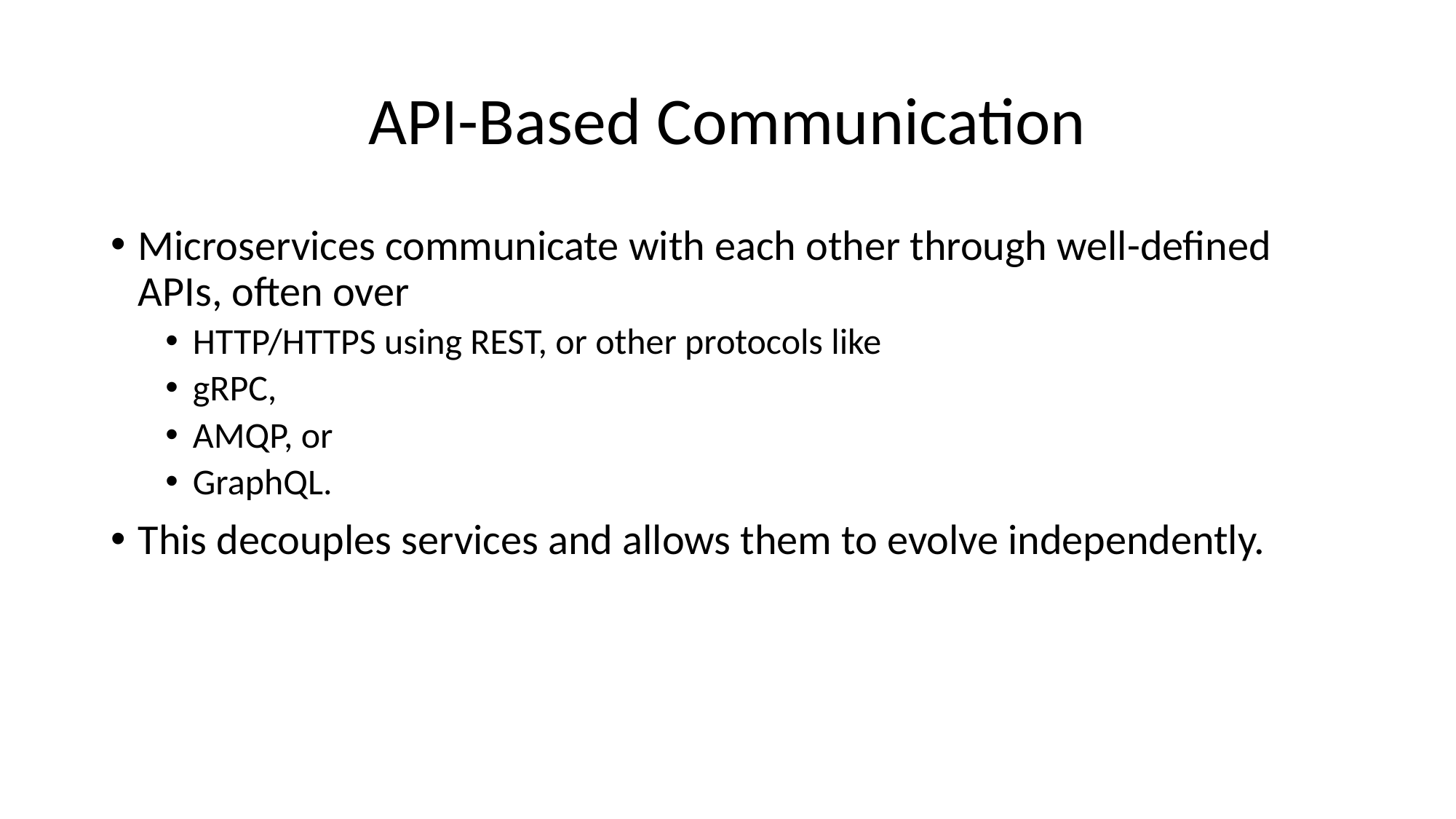

# API-Based Communication
Microservices communicate with each other through well-defined APIs, often over
HTTP/HTTPS using REST, or other protocols like
gRPC,
AMQP, or
GraphQL.
This decouples services and allows them to evolve independently.